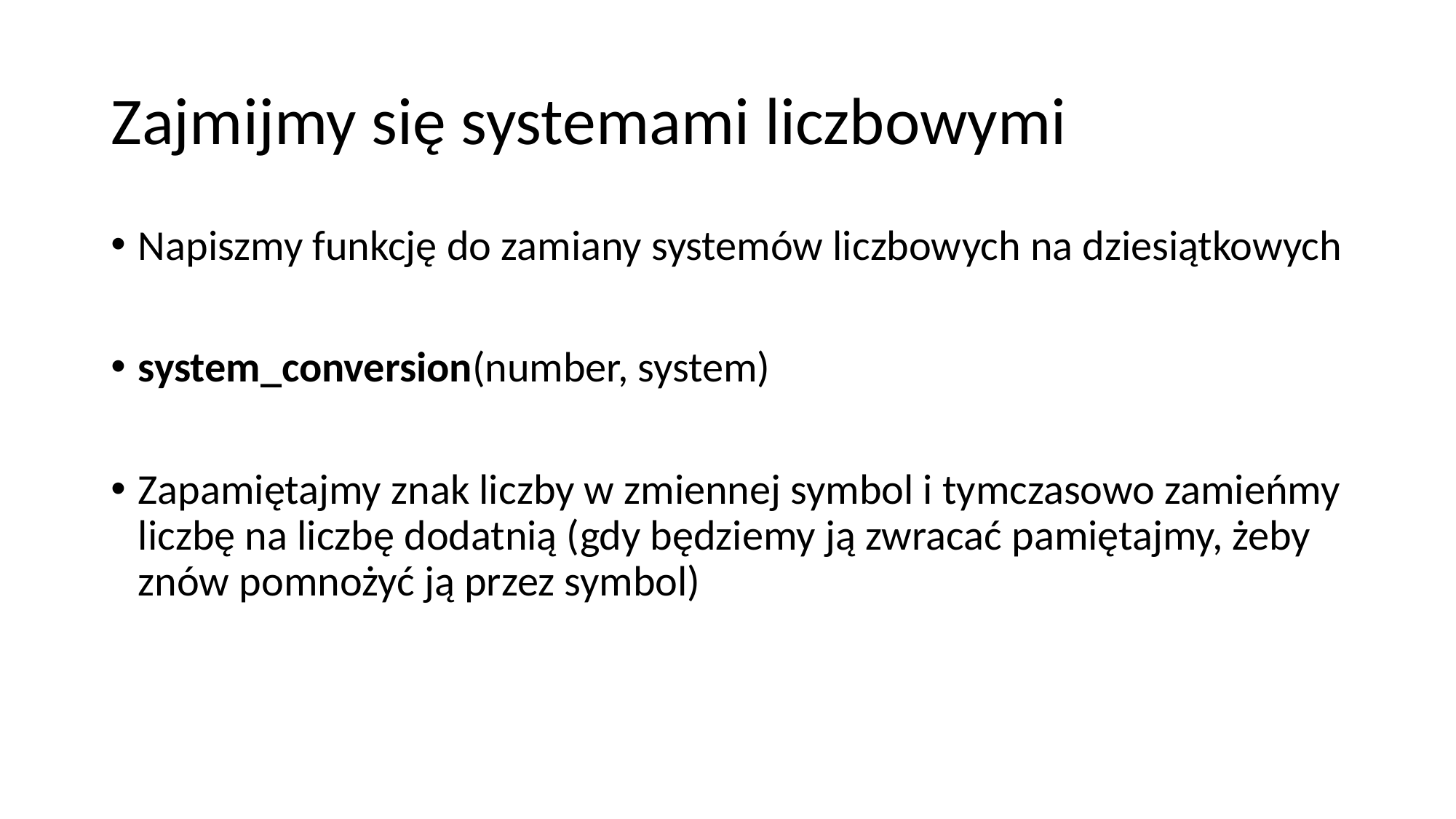

# Zajmijmy się systemami liczbowymi
Napiszmy funkcję do zamiany systemów liczbowych na dziesiątkowych

system_conversion(number, system)

Zapamiętajmy znak liczby w zmiennej symbol i tymczasowo zamieńmy liczbę na liczbę dodatnią (gdy będziemy ją zwracać pamiętajmy, żeby znów pomnożyć ją przez symbol)